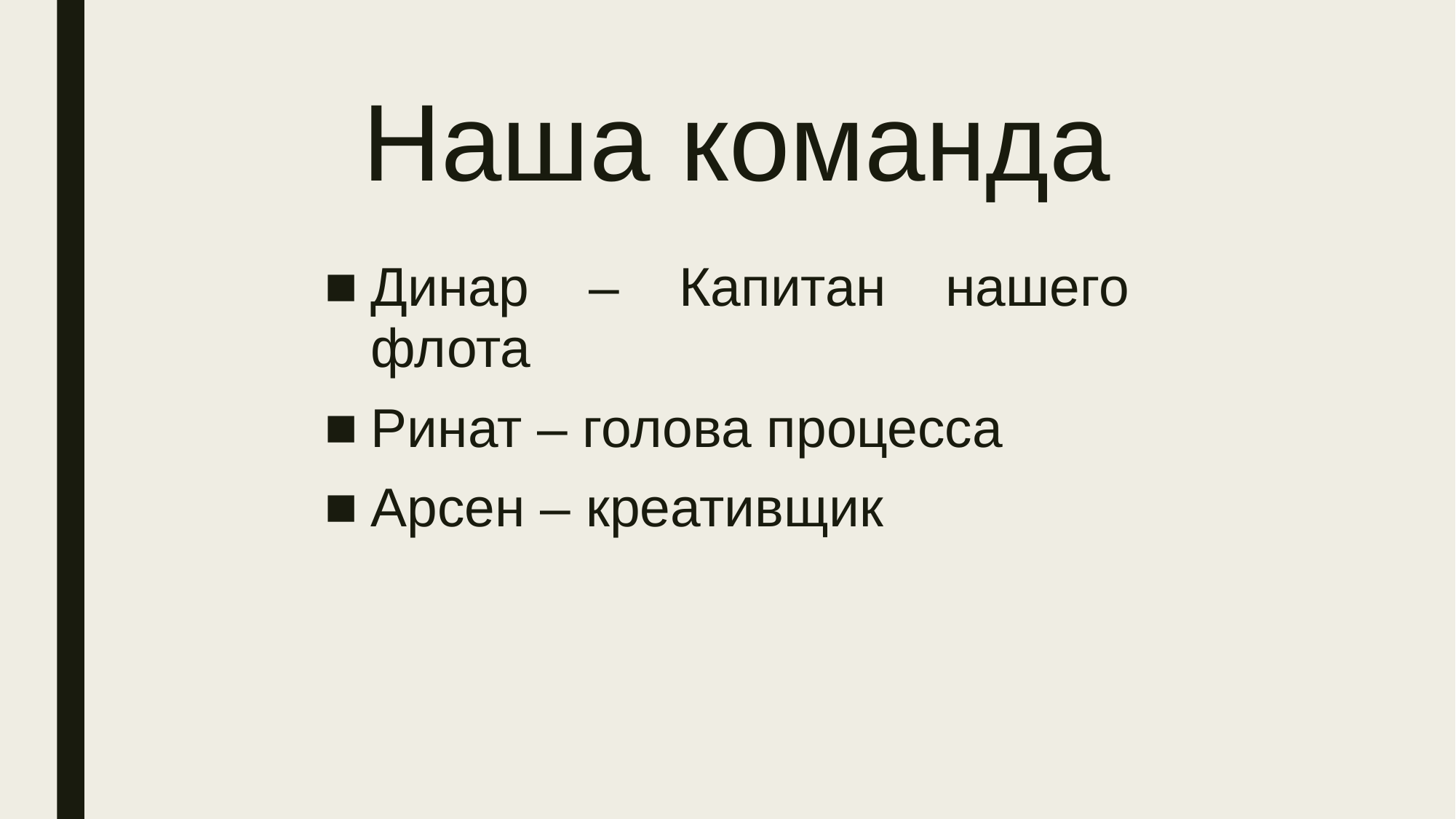

# Наша команда
Динар – Капитан нашего флота
Ринат – голова процесса
Арсен – креативщик